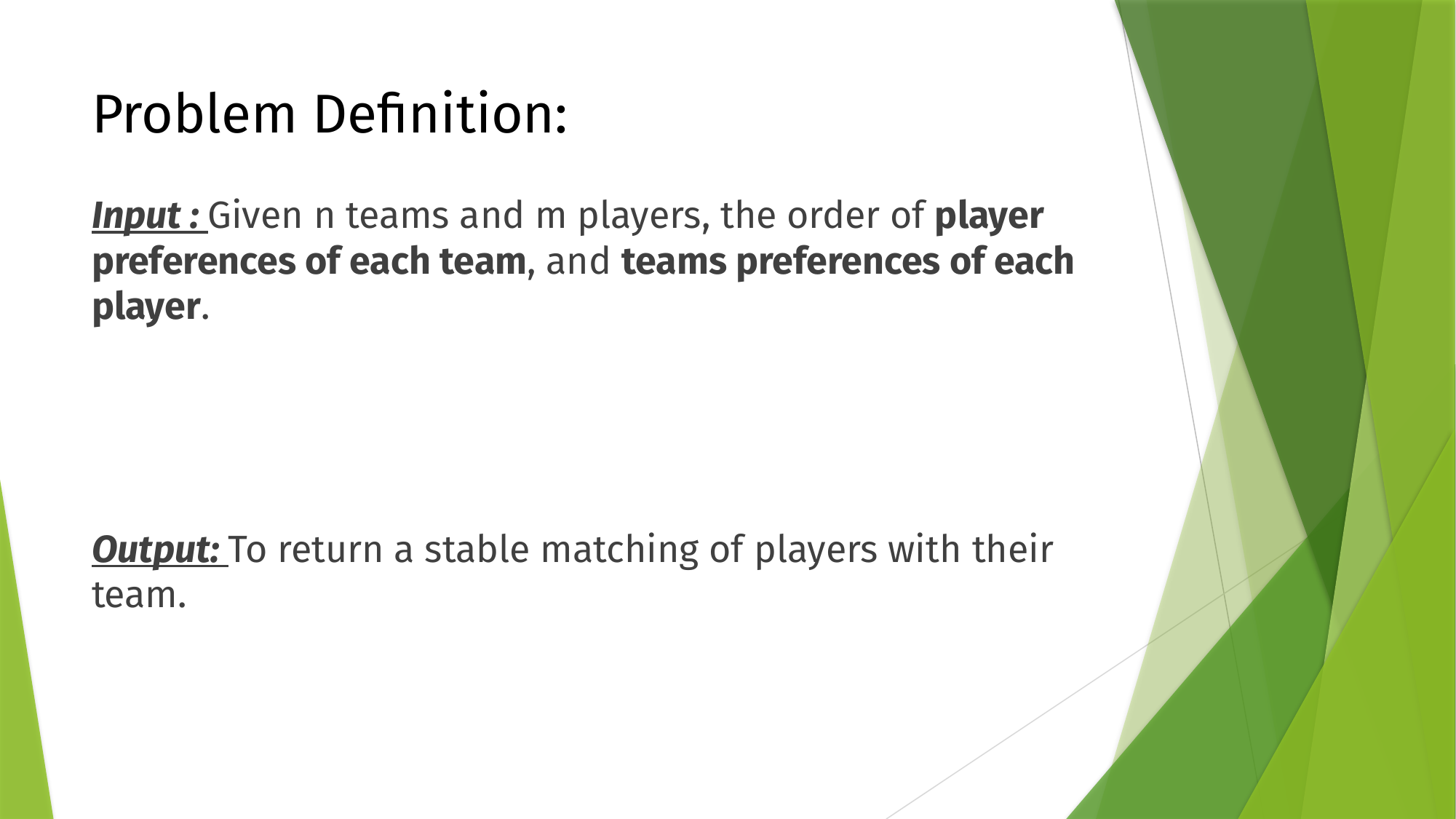

# Problem Definition:
Input : Given n teams and m players, the order of player preferences of each team, and teams preferences of each player.

Output: To return a stable matching of players with their team.